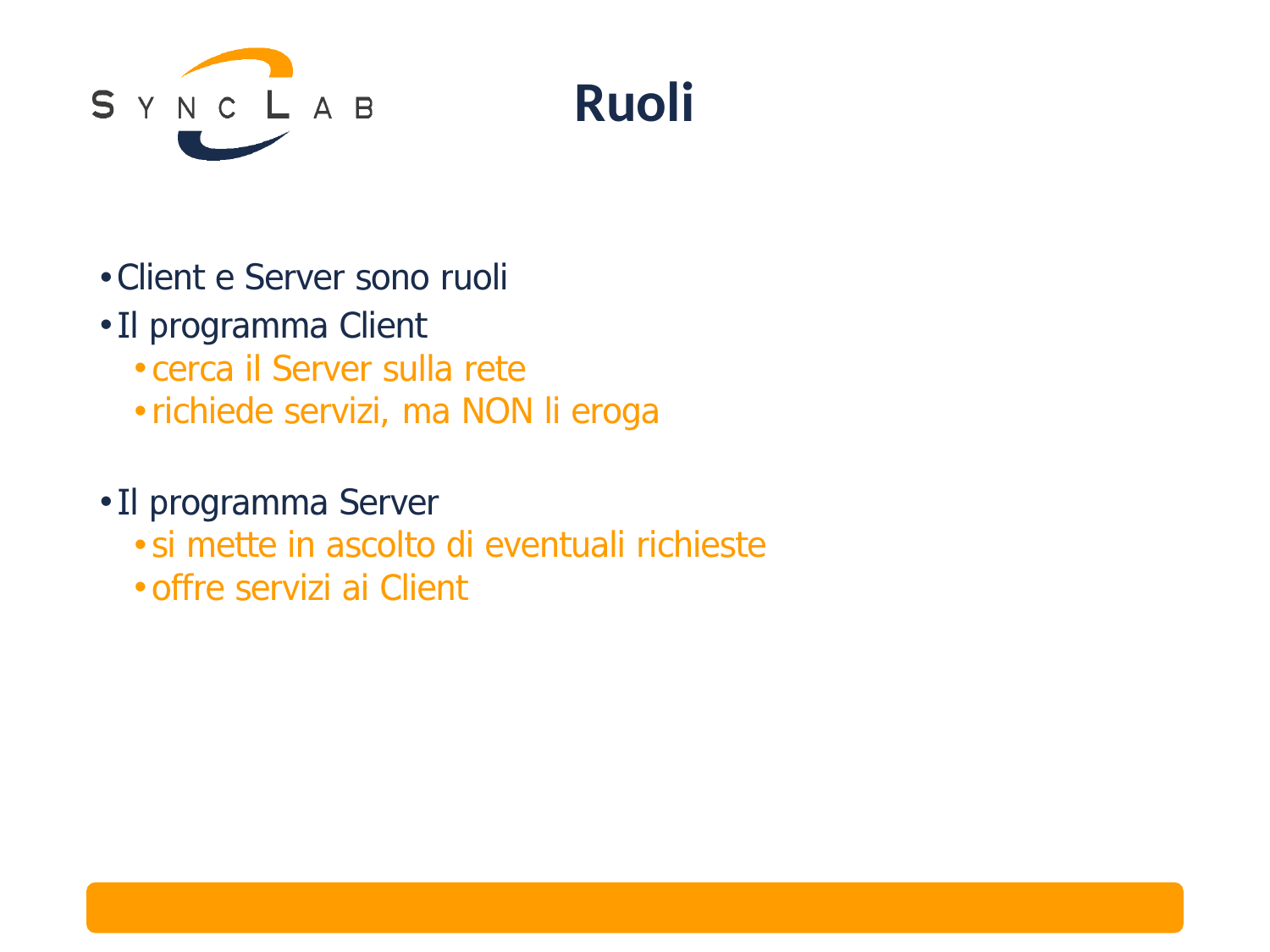

# Ruoli
Client e Server sono ruoli
Il programma Client
cerca il Server sulla rete
richiede servizi, ma NON li eroga

Il programma Server
si mette in ascolto di eventuali richieste
offre servizi ai Client